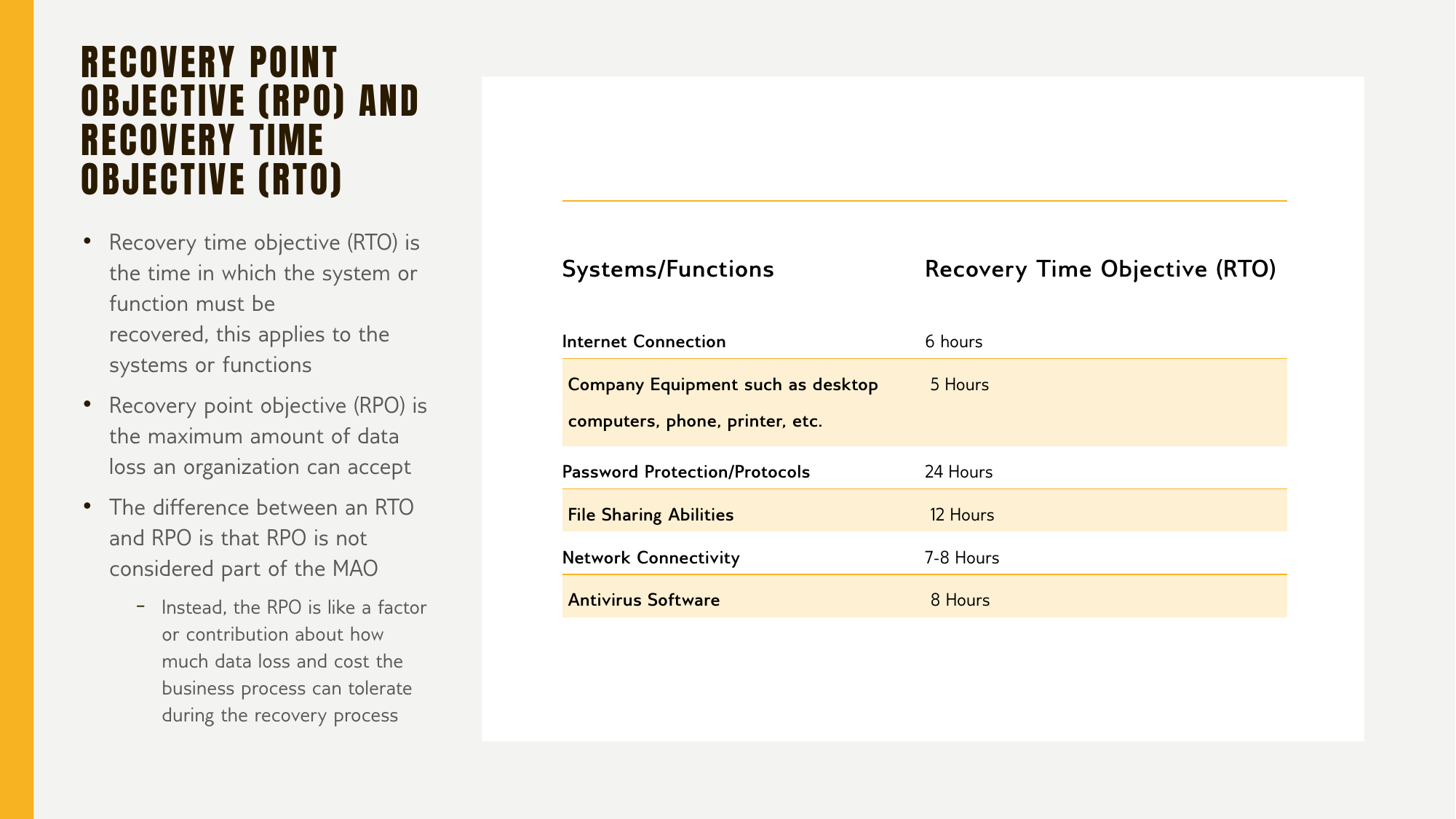

# Recovery point objective (RPO) and Recovery Time Objective (RTO)

| Systems/Functions | Recovery Time Objective (RTO) |
| --- | --- |
| Internet Connection | 6 hours |
| Company Equipment such as desktop computers, phone, printer, etc. | 5 Hours |
| Password Protection/Protocols | 24 Hours |
| File Sharing Abilities | 12 Hours |
| Network Connectivity | 7-8 Hours |
| Antivirus Software | 8 Hours |
Recovery time objective (RTO) is the time in which the system or function must be
recovered, this applies to the systems or functions
Recovery point objective (RPO) is the maximum amount of data loss an organization can accept
The difference between an RTO and RPO is that RPO is not considered part of the MAO
Instead, the RPO is like a factor or contribution about how much data loss and cost the business process can tolerate during the recovery process